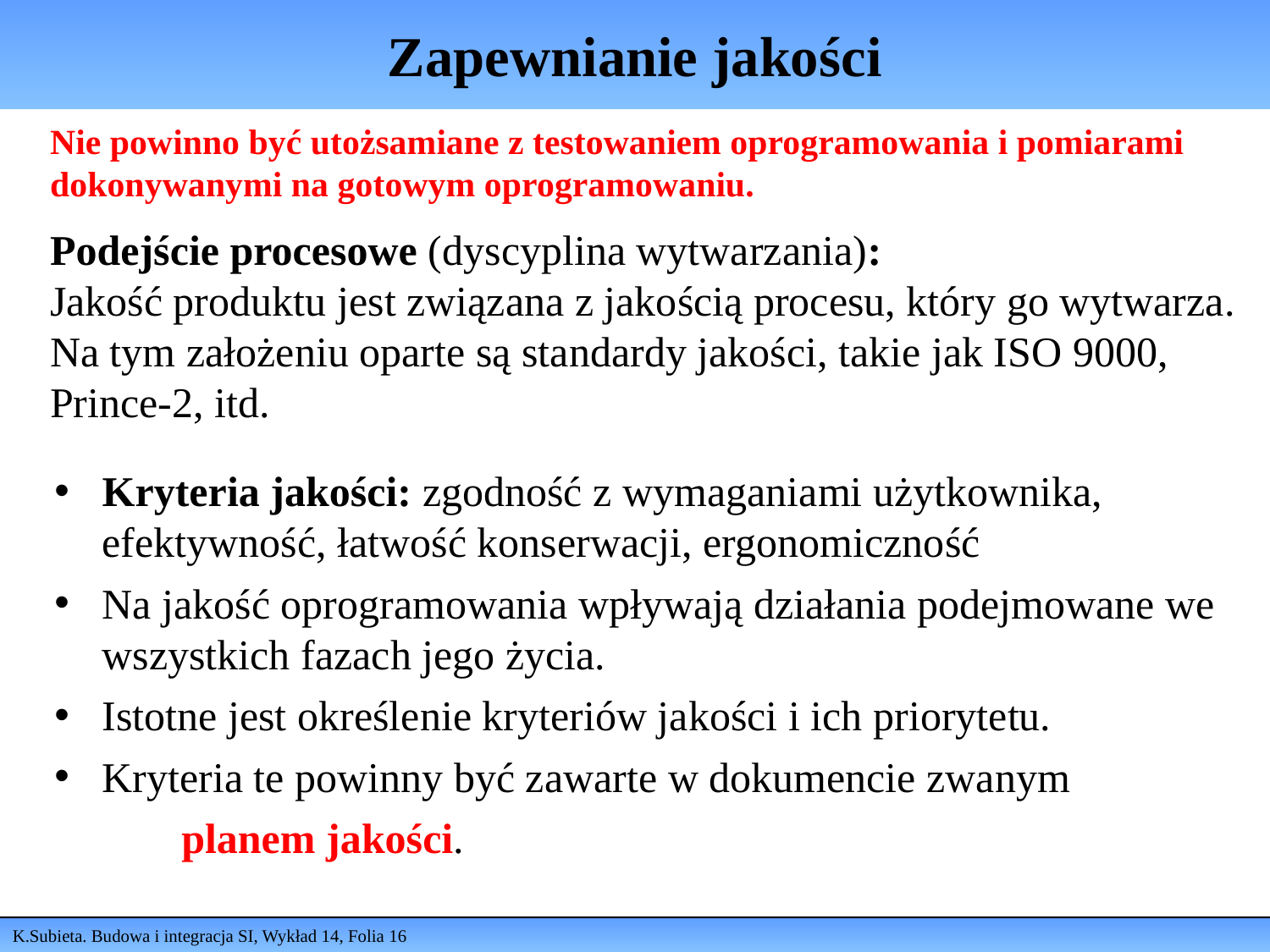

# Zapewnianie jakości
Nie powinno być utożsamiane z testowaniem oprogramowania i pomiarami dokonywanymi na gotowym oprogramowaniu.
Podejście procesowe (dyscyplina wytwarzania):
Jakość produktu jest związana z jakością procesu, który go wytwarza.
Na tym założeniu oparte są standardy jakości, takie jak ISO 9000, Prince-2, itd.
Kryteria jakości: zgodność z wymaganiami użytkownika, efektywność, łatwość konserwacji, ergonomiczność
Na jakość oprogramowania wpływają działania podejmowane we wszystkich fazach jego życia.
Istotne jest określenie kryteriów jakości i ich priorytetu.
Kryteria te powinny być zawarte w dokumencie zwanym
	planem jakości.